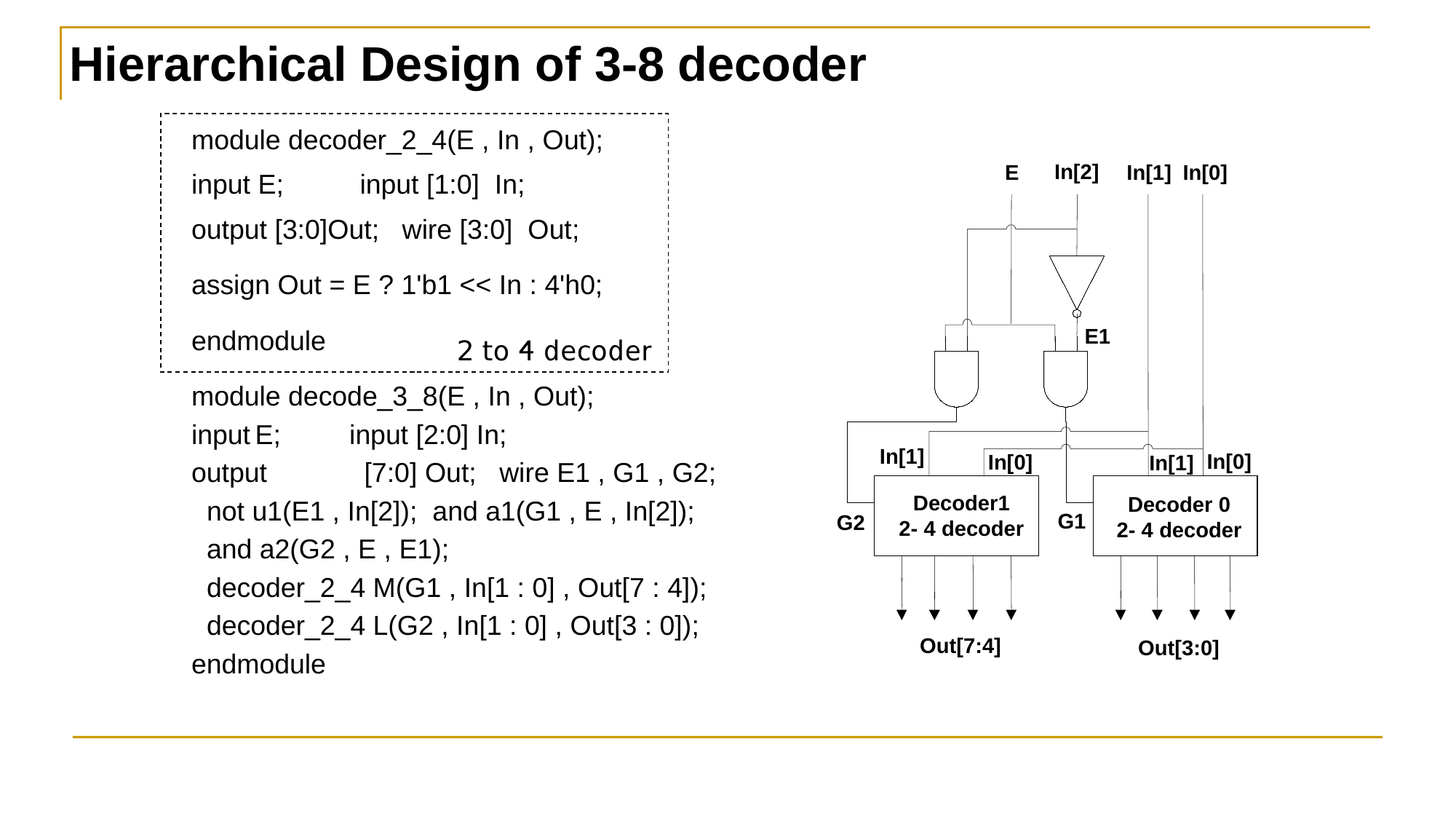

Hierarchical Design of 3-8 decoder
module decoder_2_4(E , In , Out);
input E;          input [1:0]  In;
output [3:0]Out;   wire [3:0]  Out;
assign Out = E ? 1'b1 << In : 4'h0;
endmodule
module decode_3_8(E , In , Out);
input	E;         input [2:0] In;
output	[7:0] Out;   wire E1 , G1 , G2;
  not u1(E1 , In[2]);  and a1(G1 , E , In[2]);
  and a2(G2 , E , E1);
  decoder_2_4 M(G1 , In[1 : 0] , Out[7 : 4]);
  decoder_2_4 L(G2 , In[1 : 0] , Out[3 : 0]);
endmodule

In[2]
E
In[1]
In[0]

E1
2 to 4 decoder

In[1]

In[0]
In[0]
In[1]

Decoder1
2- 4 decoder
Decoder 0
2- 4 decoder
G1
G2

Out[7:4]
Out[3:0]